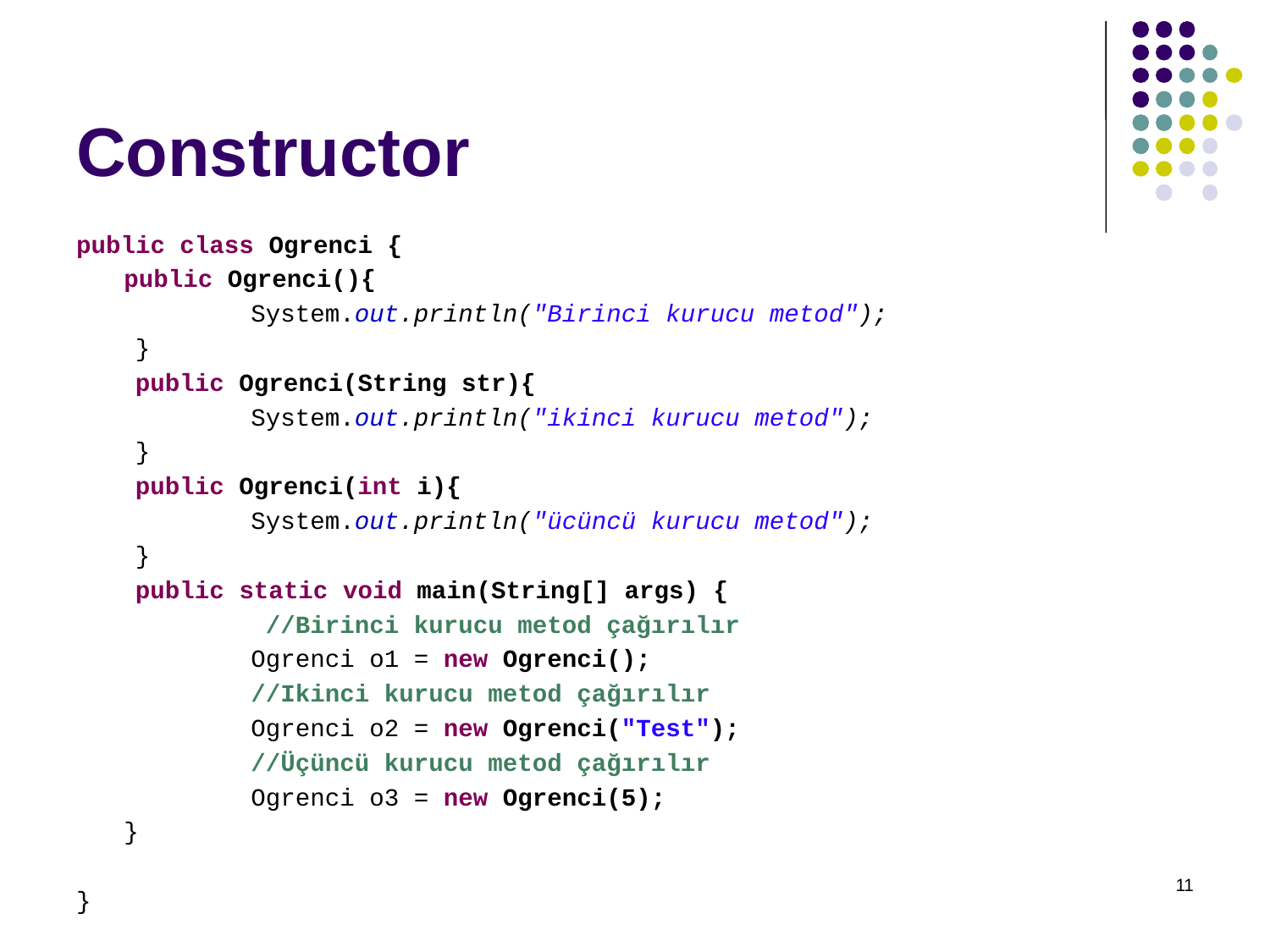

# Constructor
public class Ogrenci {
	public Ogrenci(){
    	System.out.println("Birinci kurucu metod");
    }
    public Ogrenci(String str){
    	System.out.println("ikinci kurucu metod");
    }
    public Ogrenci(int i){
    	System.out.println("ücüncü kurucu metod");
    }
    public static void main(String[] args) {
		 //Birinci kurucu metod çağırılır
    	Ogrenci o1 = new Ogrenci();
		//Ikinci kurucu metod çağırılır
		Ogrenci o2 = new Ogrenci("Test");
		//Üçüncü kurucu metod çağırılır
		Ogrenci o3 = new Ogrenci(5);
	}

}
11